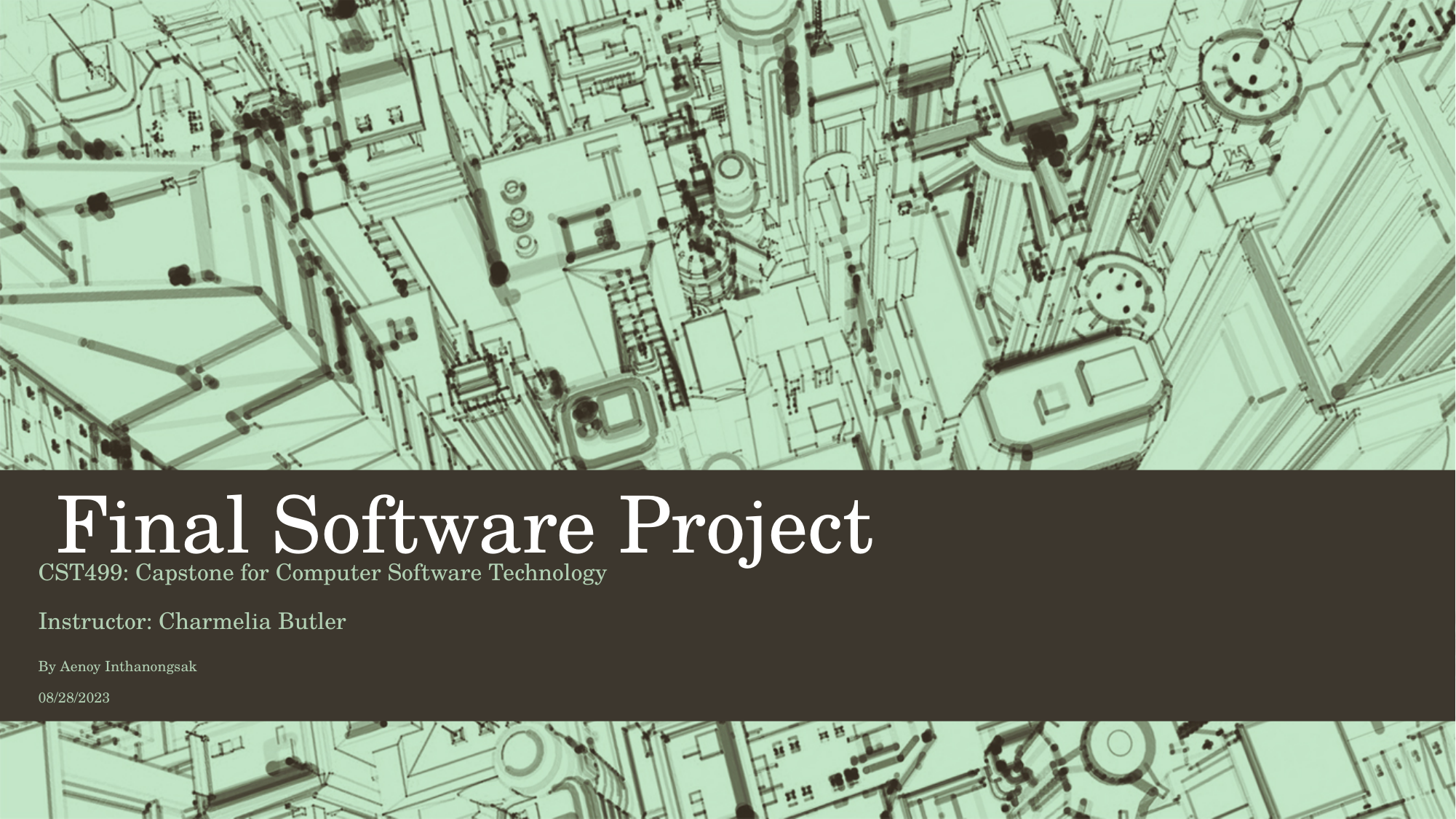

# Final Software Project
CST499: Capstone for Computer Software Technology

Instructor: Charmelia Butler

By Aenoy Inthanongsak

08/28/2023